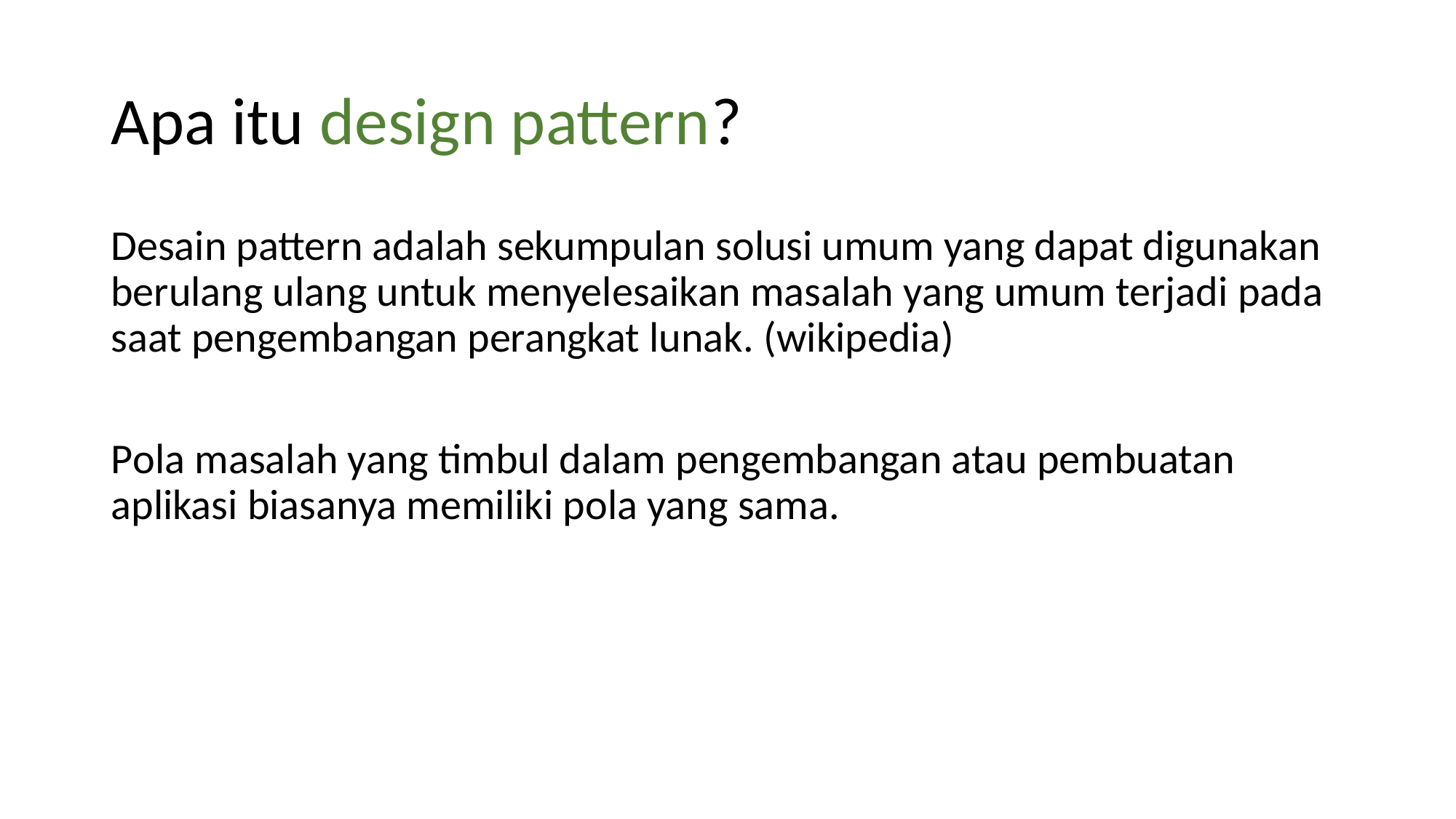

# Apa itu design pattern?
Desain pattern adalah sekumpulan solusi umum yang dapat digunakan berulang ulang untuk menyelesaikan masalah yang umum terjadi pada saat pengembangan perangkat lunak. (wikipedia)

Pola masalah yang timbul dalam pengembangan atau pembuatan aplikasi biasanya memiliki pola yang sama.